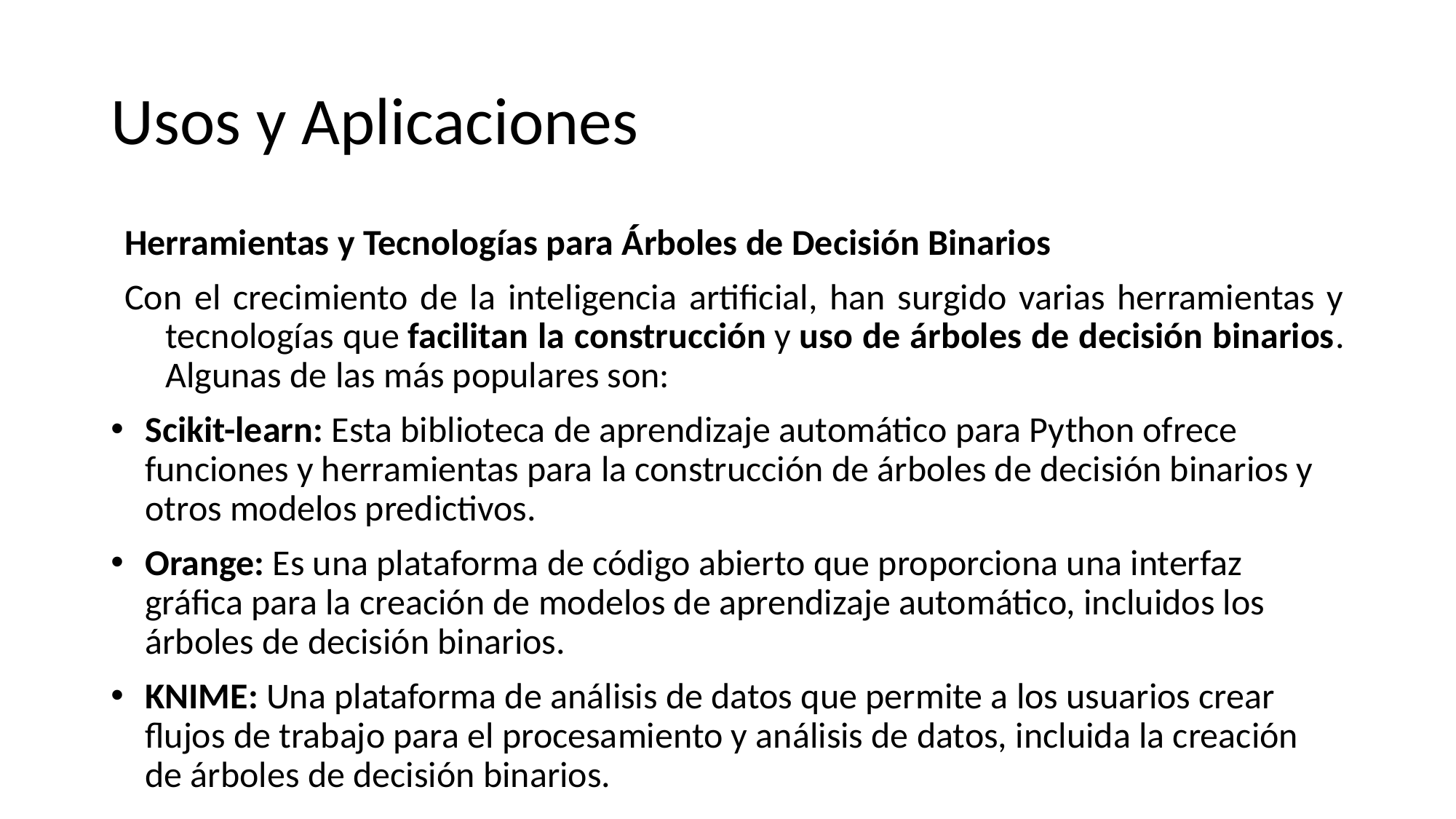

# Usos y Aplicaciones
Herramientas y Tecnologías para Árboles de Decisión Binarios
Con el crecimiento de la inteligencia artificial, han surgido varias herramientas y tecnologías que facilitan la construcción y uso de árboles de decisión binarios. Algunas de las más populares son:
Scikit-learn: Esta biblioteca de aprendizaje automático para Python ofrece funciones y herramientas para la construcción de árboles de decisión binarios y otros modelos predictivos.
Orange: Es una plataforma de código abierto que proporciona una interfaz gráfica para la creación de modelos de aprendizaje automático, incluidos los árboles de decisión binarios.
KNIME: Una plataforma de análisis de datos que permite a los usuarios crear flujos de trabajo para el procesamiento y análisis de datos, incluida la creación de árboles de decisión binarios.